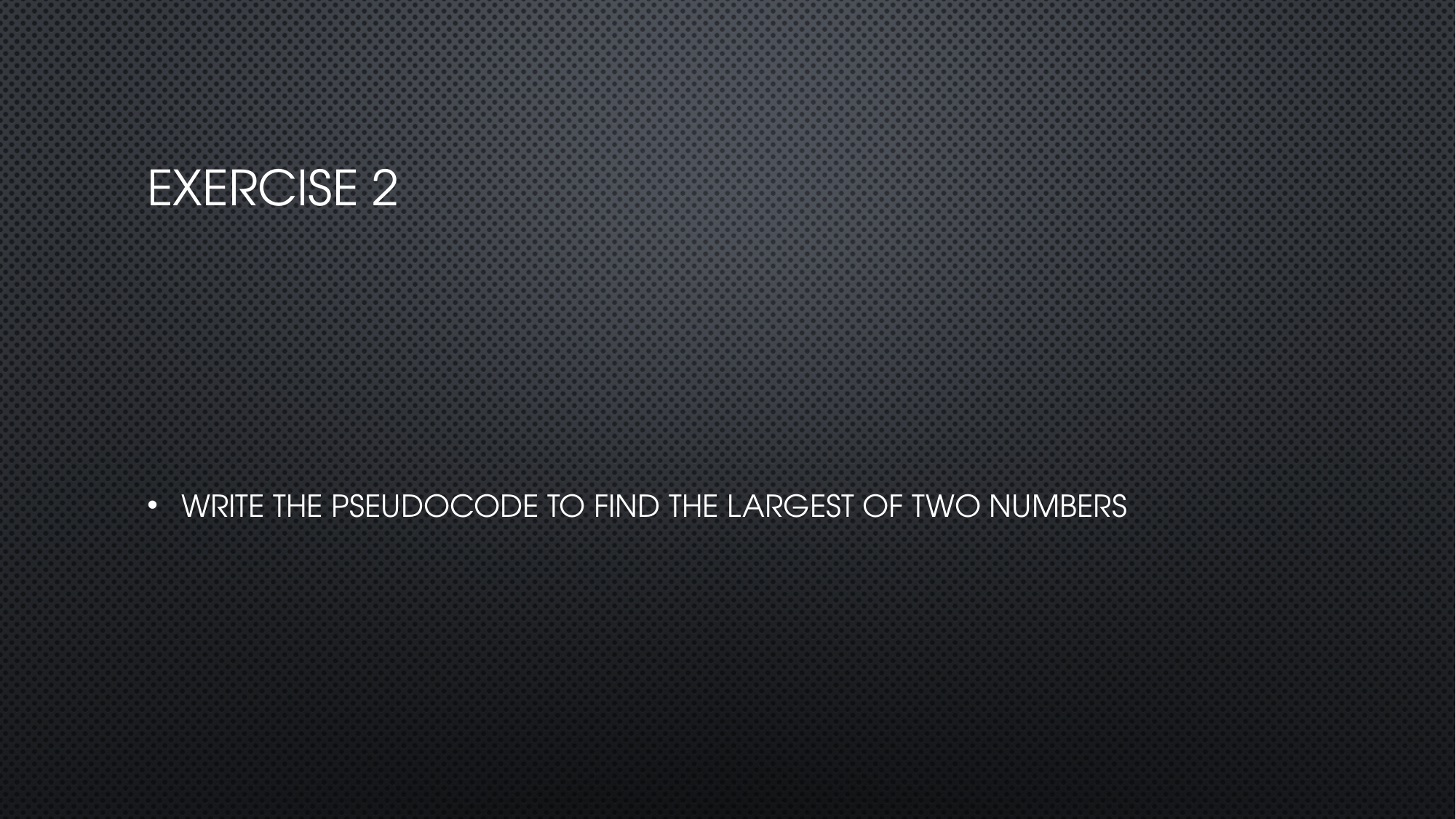

# Exercise 2
Write the pseudocode to find the largest of two numbers